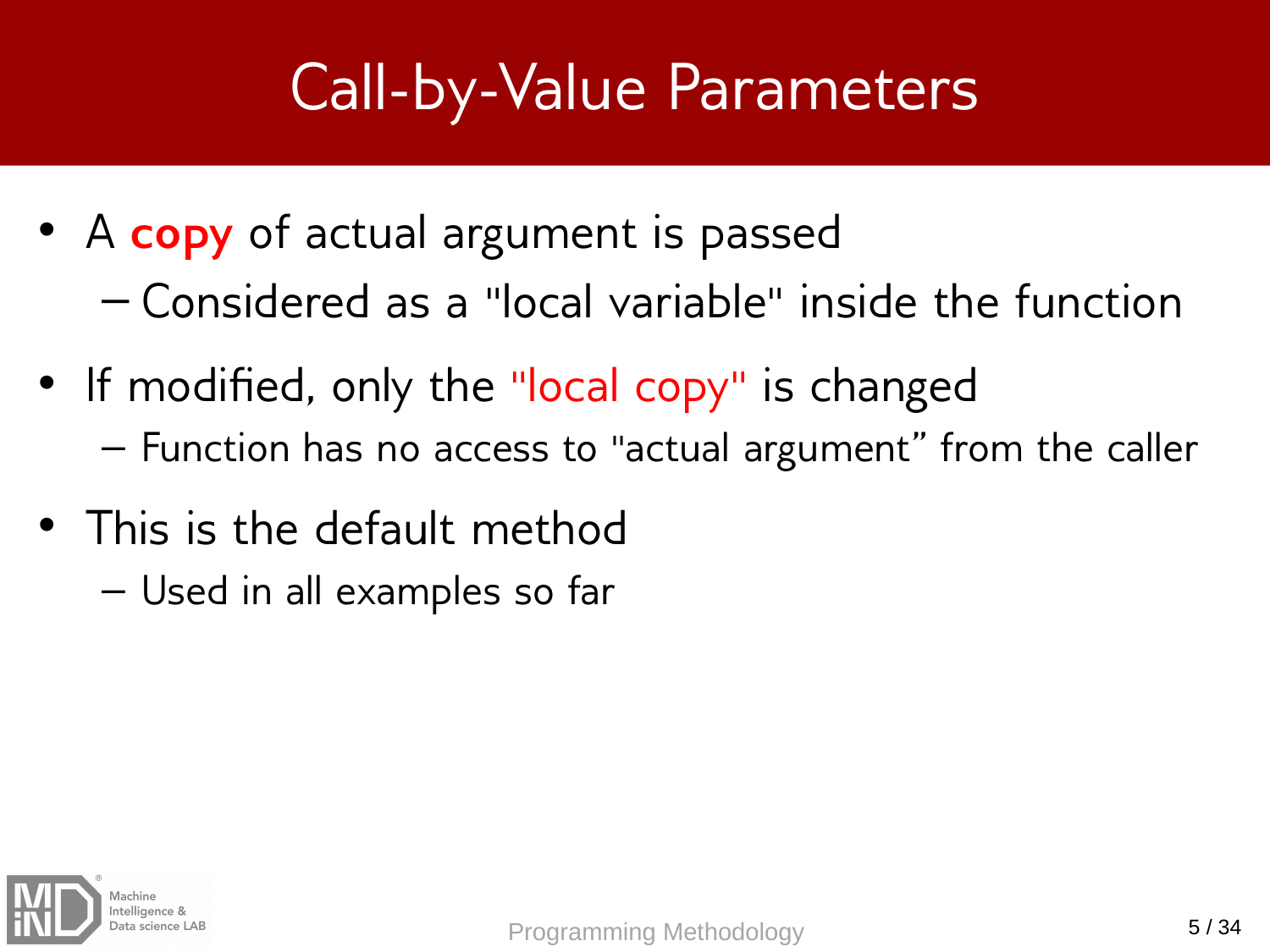

# Call-by-Value Parameters
A copy of actual argument is passed
Considered as a "local variable" inside the function
If modified, only the "local copy" is changed
Function has no access to "actual argument” from the caller
This is the default method
Used in all examples so far
5 / 34